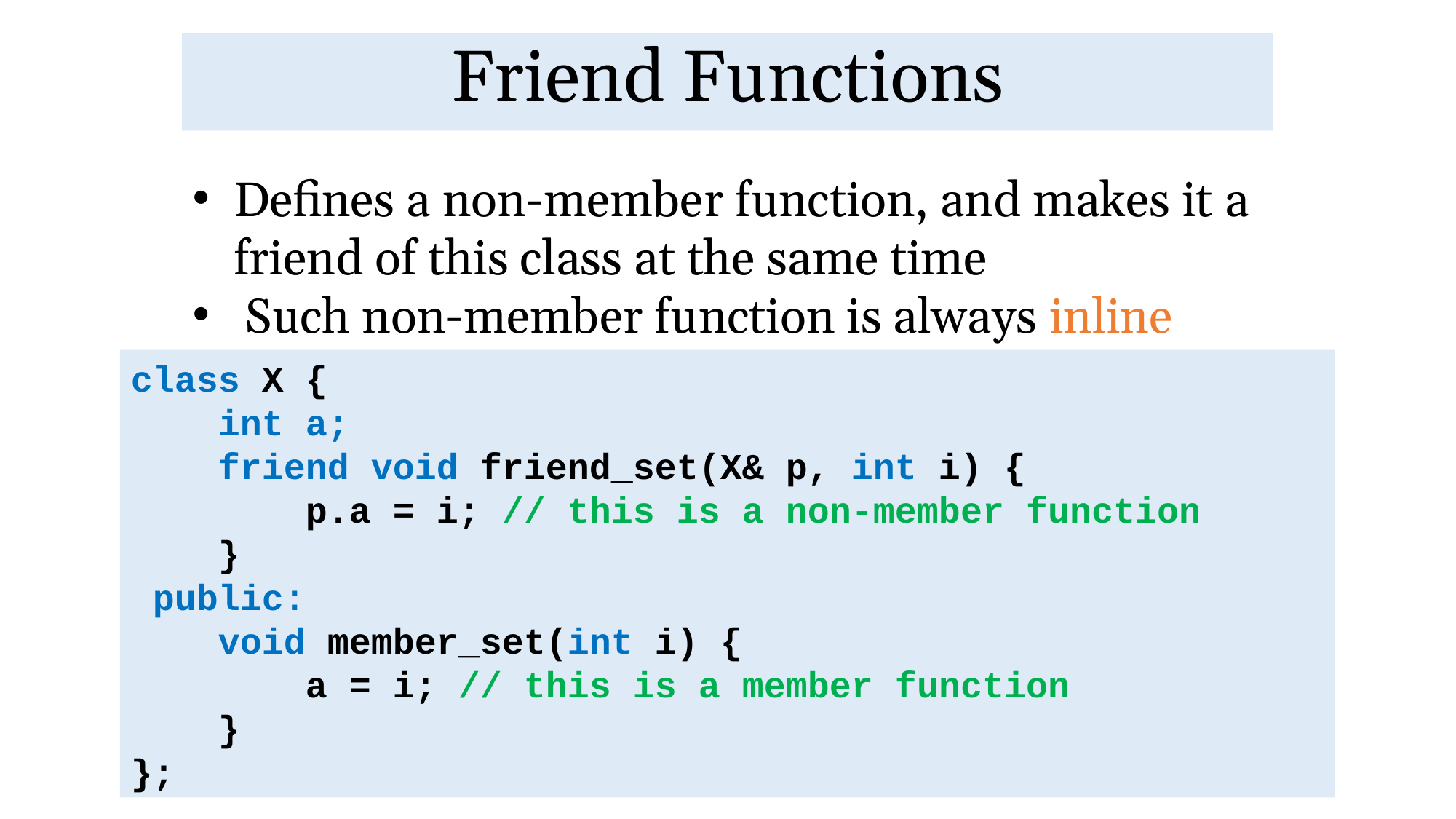

Friend Functions
Defines a non-member function, and makes it a friend of this class at the same time
 Such non-member function is always inline
class X {
    int a;
    friend void friend_set(X& p, int i) {
        p.a = i; // this is a non-member function
    }
 public:
    void member_set(int i) {
        a = i; // this is a member function
    }
};